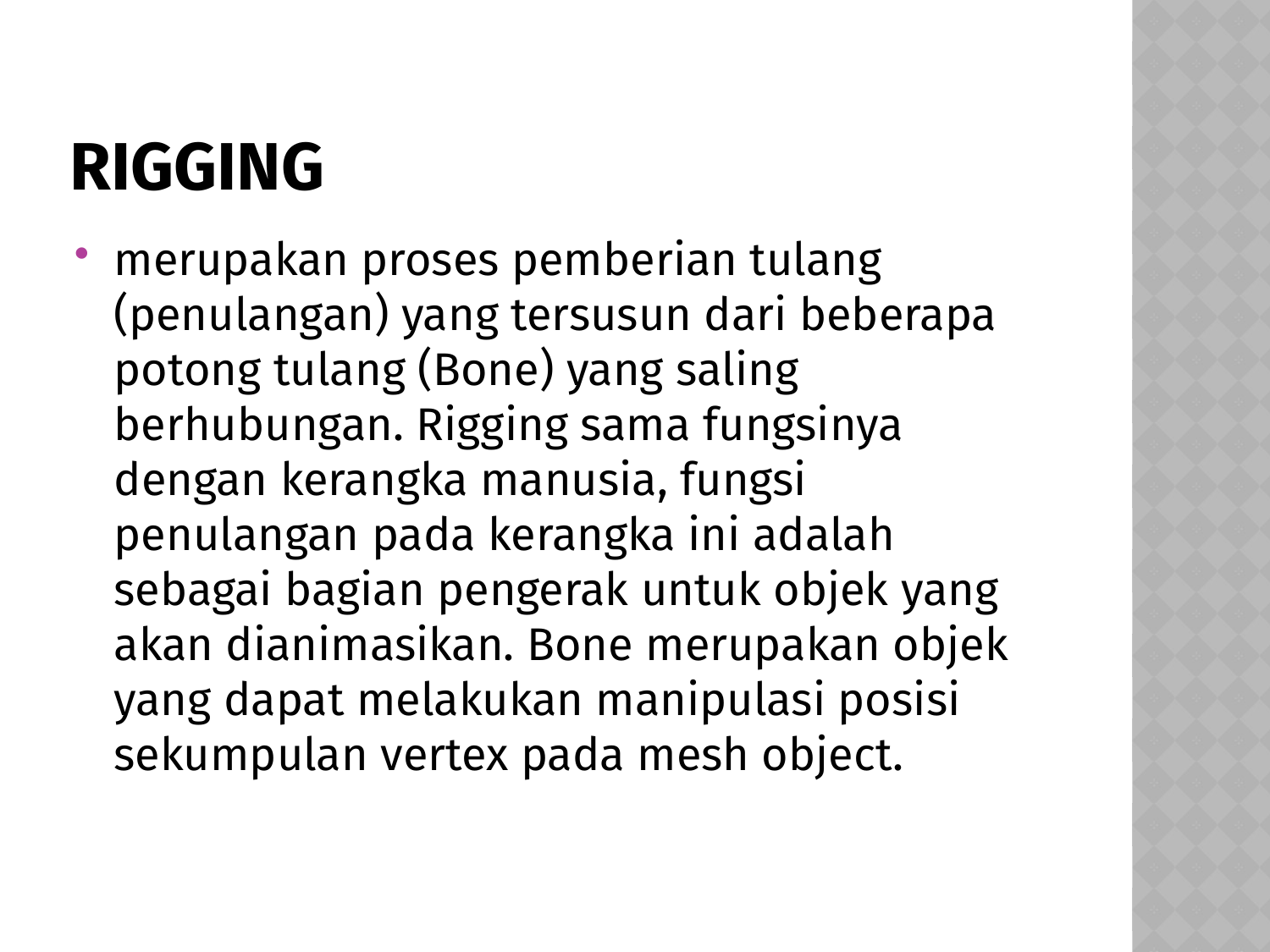

# rigging
merupakan proses pemberian tulang (penulangan) yang tersusun dari beberapa potong tulang (Bone) yang saling berhubungan. Rigging sama fungsinya dengan kerangka manusia, fungsi penulangan pada kerangka ini adalah sebagai bagian pengerak untuk objek yang akan dianimasikan. Bone merupakan objek yang dapat melakukan manipulasi posisi sekumpulan vertex pada mesh object.